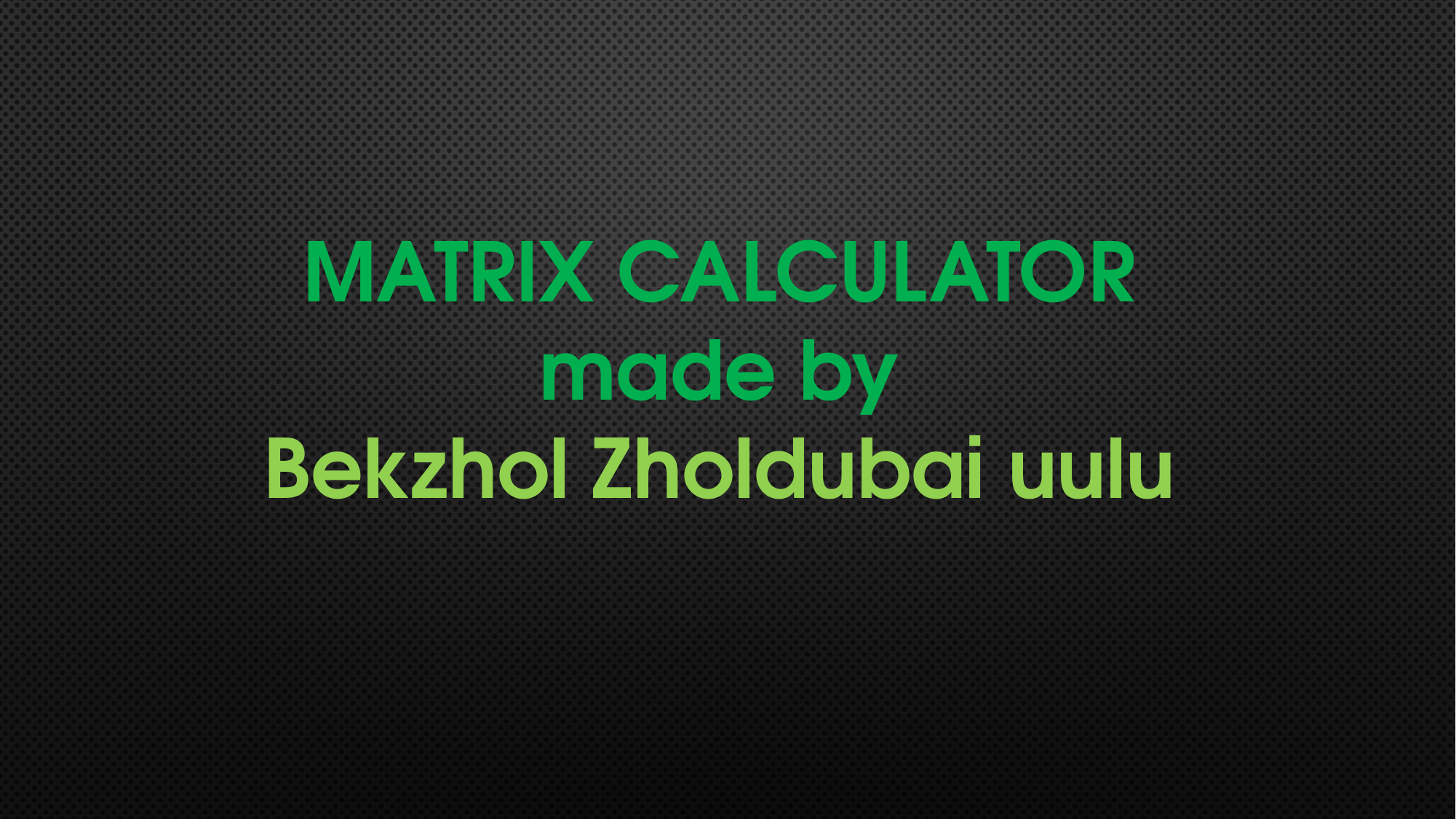

MATRIX CALCULATOR
made by
Bekzhol Zholdubai uulu